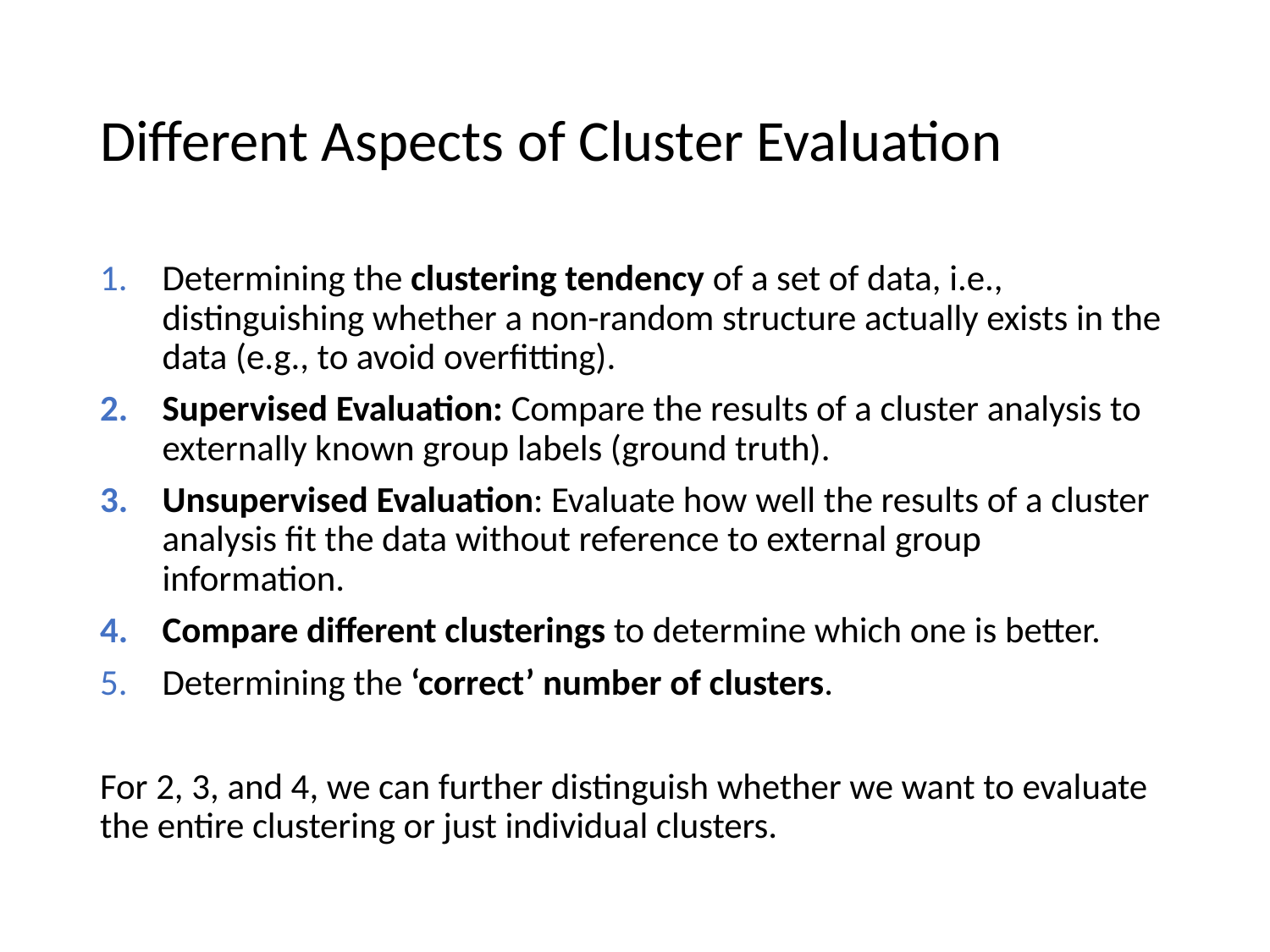

# Different Aspects of Cluster Evaluation
Determining the clustering tendency of a set of data, i.e., distinguishing whether a non-random structure actually exists in the data (e.g., to avoid overfitting).
Supervised Evaluation: Compare the results of a cluster analysis to externally known group labels (ground truth).
Unsupervised Evaluation: Evaluate how well the results of a cluster analysis fit the data without reference to external group information.
Compare different clusterings to determine which one is better.
Determining the ‘correct’ number of clusters.

For 2, 3, and 4, we can further distinguish whether we want to evaluate the entire clustering or just individual clusters.